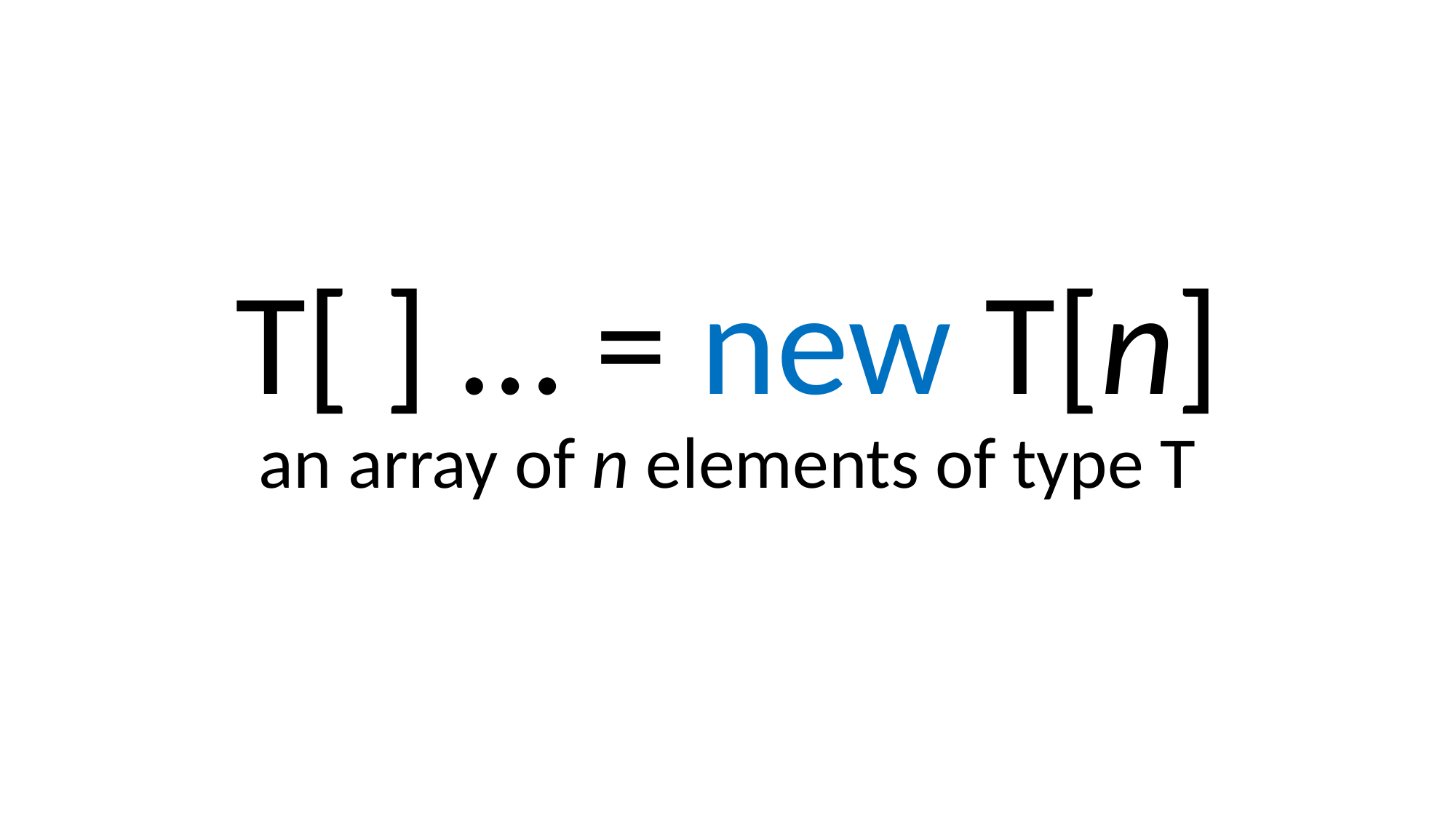

# T[ ] … = new T[n] an array of n elements of type T